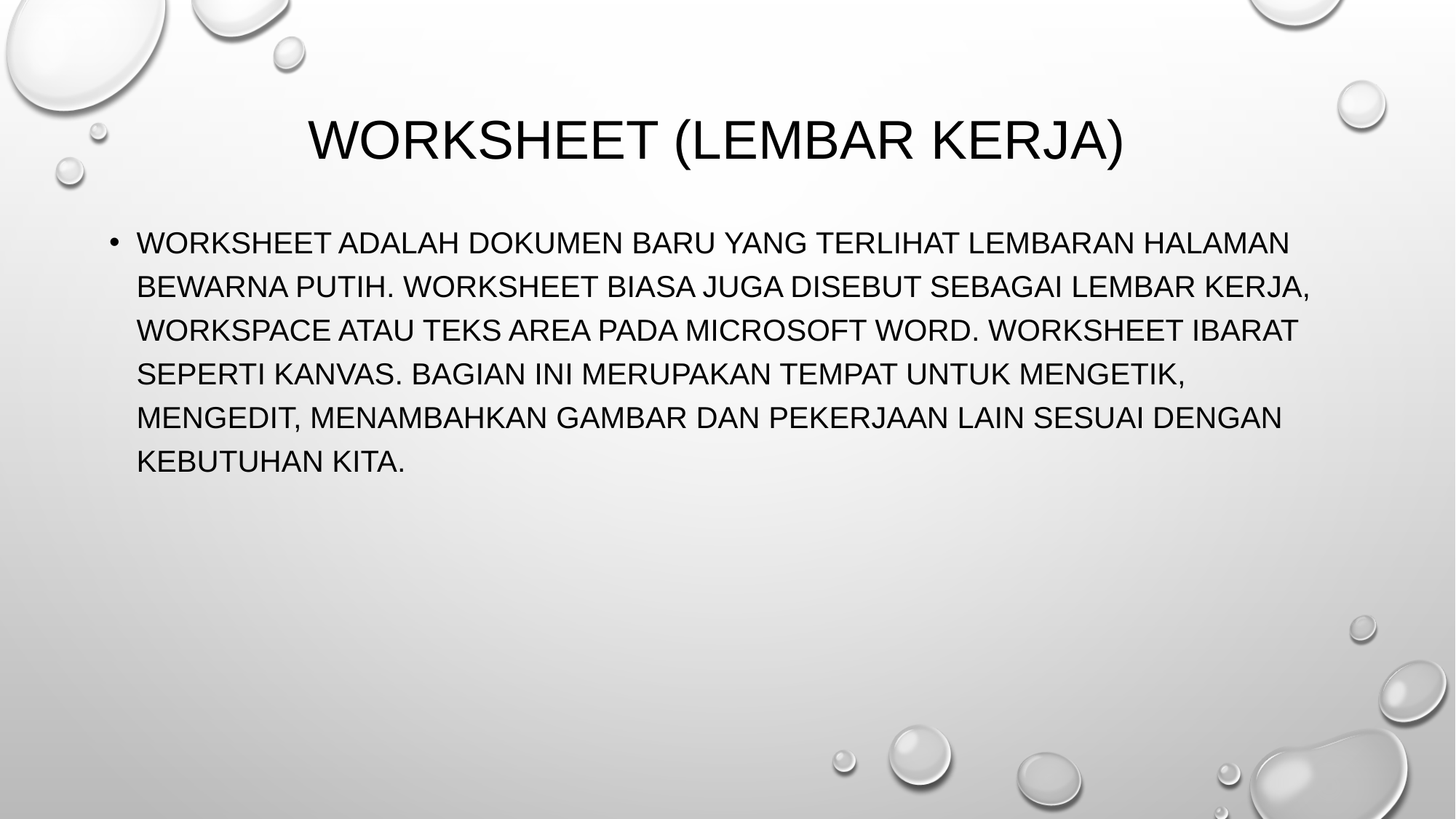

# Worksheet (lembar kerja)
Worksheet adalah dokumen baru yang terlihat lembaran halaman bewarna putih. Worksheet biasa juga disebut sebagai lembar kerja, workspace atau teks area pada Microsoft Word. Worksheet ibarat seperti kanvas. Bagian ini merupakan tempat untuk mengetik, mengedit, menambahkan gambar dan pekerjaan lain sesuai dengan kebutuhan kita.